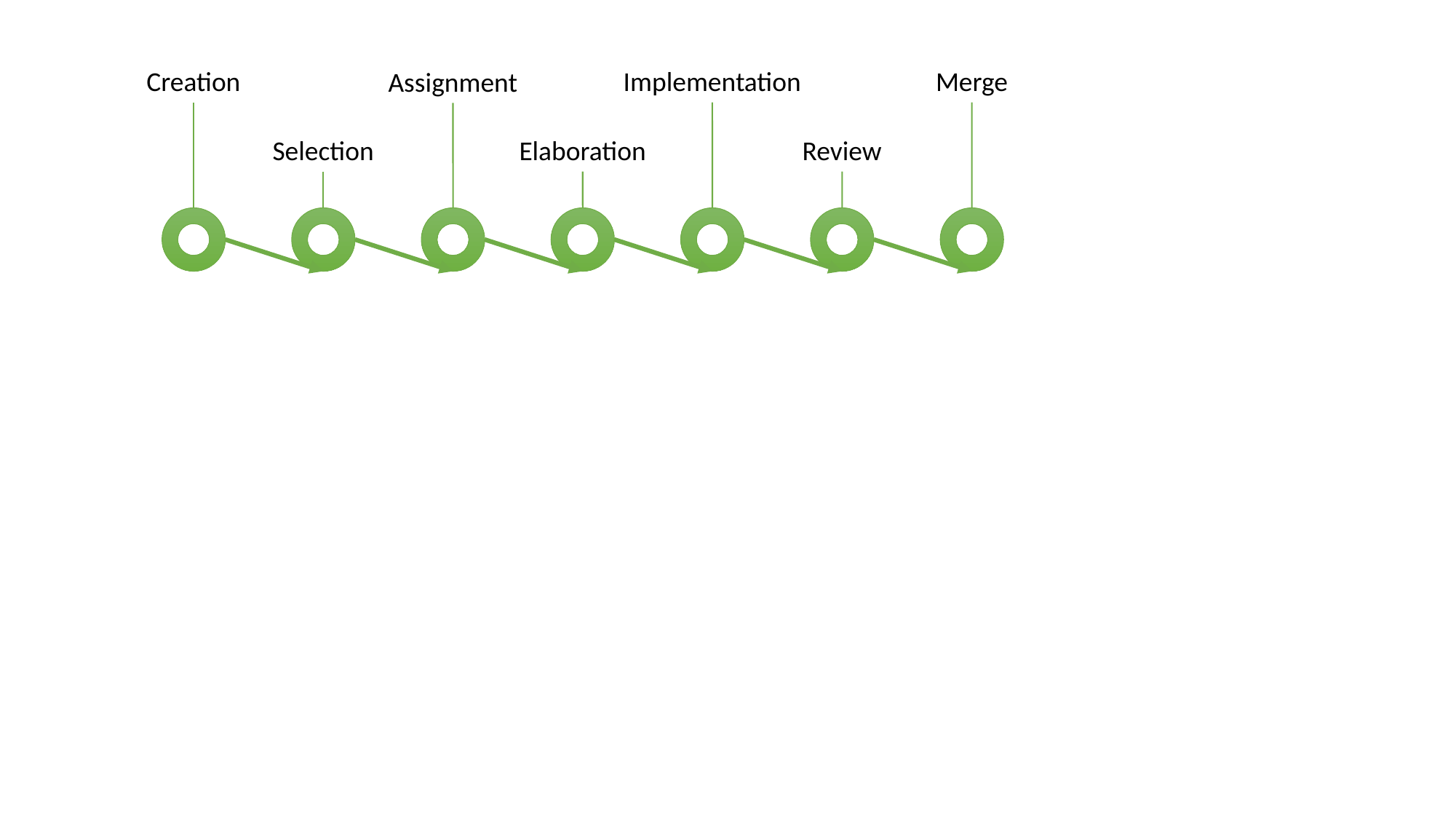

Creation
Implementation
Merge
Assignment
Selection
Elaboration
Review